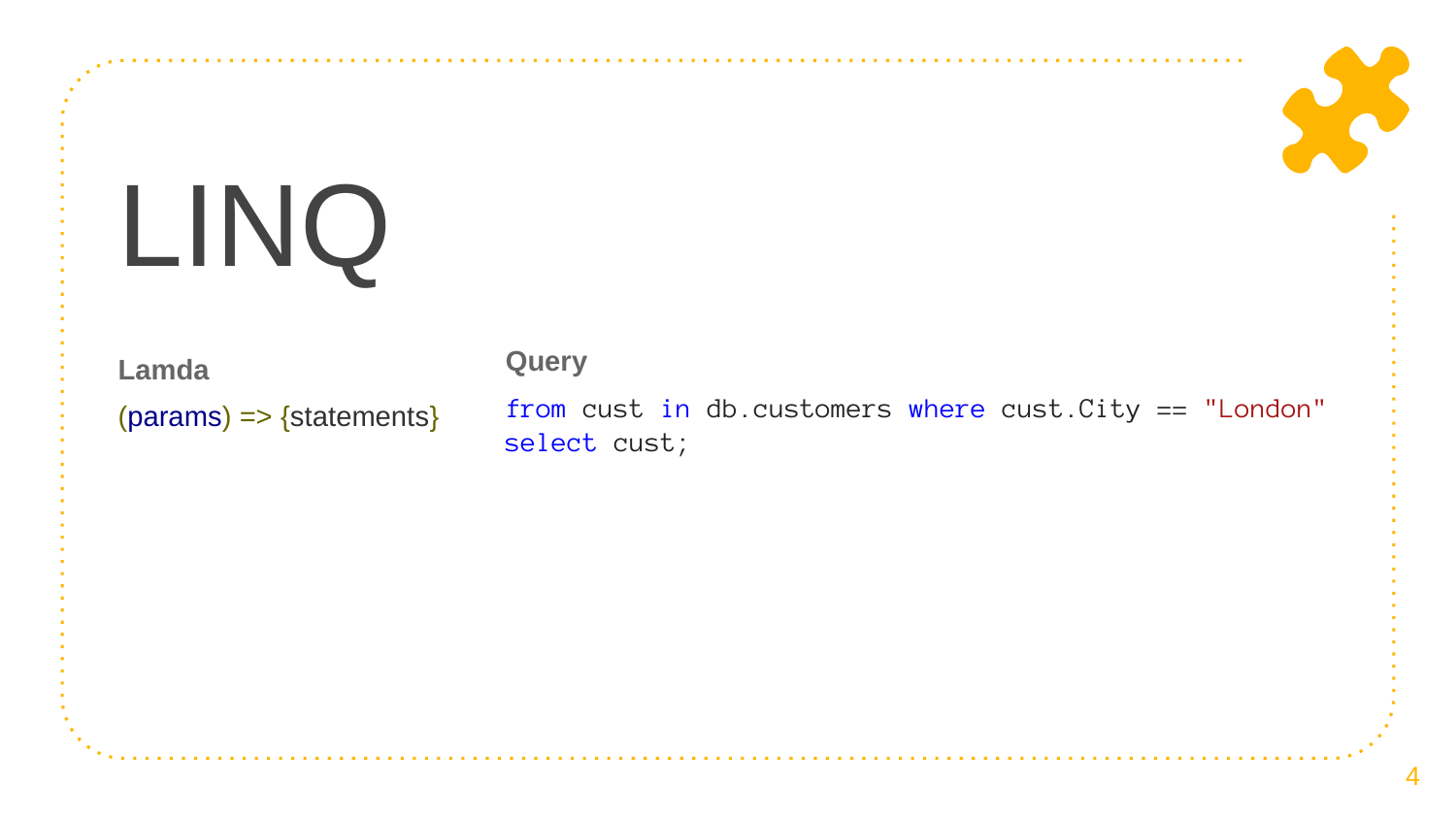

# LINQ
Query
from cust in db.customers where cust.City == "London" select cust;

Lamda
(params) => {statements}

4